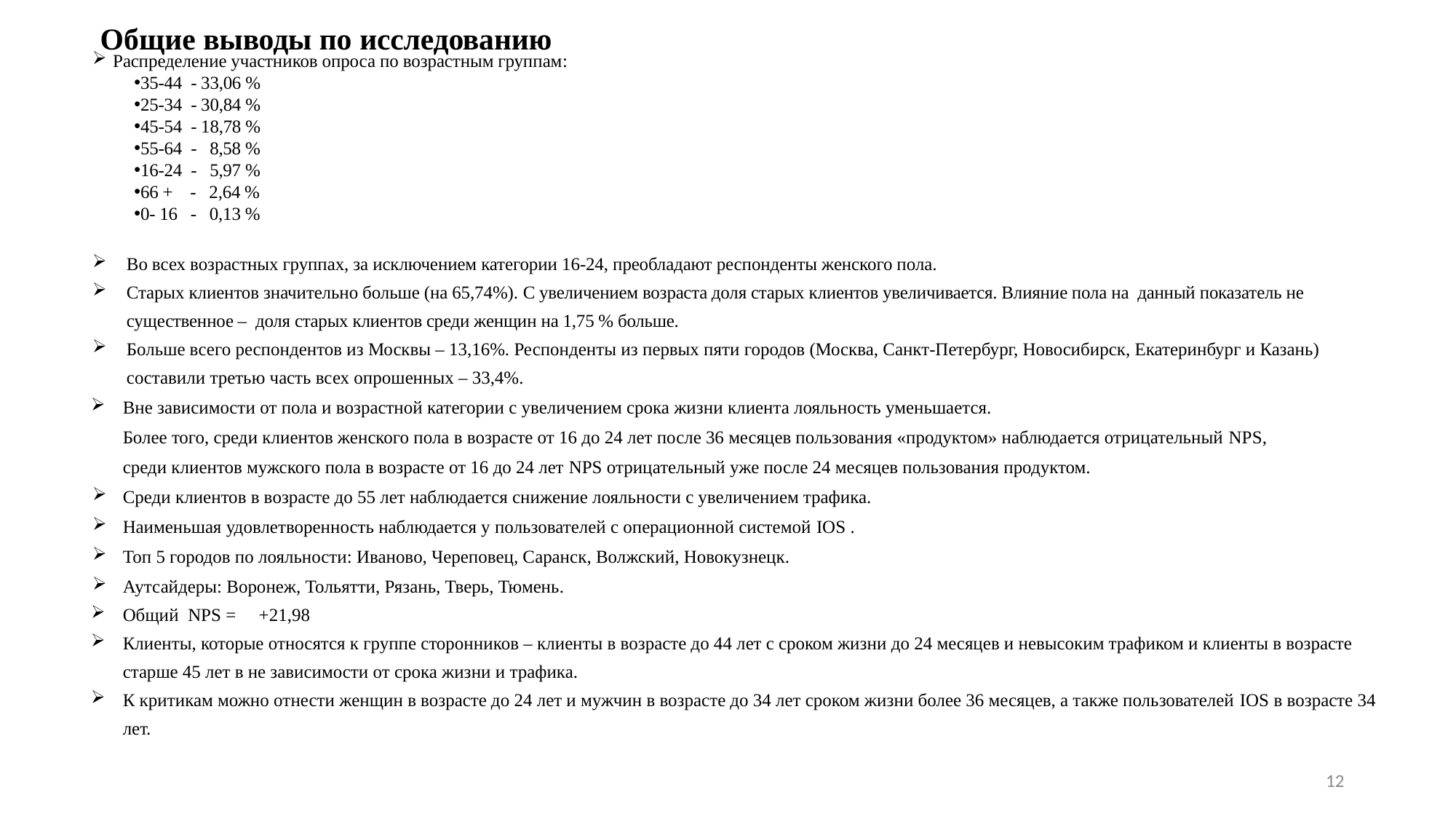

# Общие выводы по исследованию
Распределение участников опроса по возрастным группам:
35-44  - 33,06 %
25-34  - 30,84 %
45-54  - 18,78 %
55-64  -   8,58 %
16-24  -   5,97 %
66 +    -   2,64 %
0- 16   -   0,13 %

Во всех возрастных группах, за исключением категории 16-24, преобладают респонденты женского пола.
Старых клиентов значительно больше (на 65,74%). С увеличением возраста доля старых клиентов увеличивается. Влияние пола на  данный показатель не существенное –  доля старых клиентов среди женщин на 1,75 % больше.
Больше всего респондентов из Москвы – 13,16%. Респонденты из первых пяти городов (Москва, Санкт-Петербург, Новосибирск, Екатеринбург и Казань) составили третью часть всех опрошенных – 33,4%.
Вне зависимости от пола и возрастной категории с увеличением срока жизни клиента лояльность уменьшается.
Более того, среди клиентов женского пола в возрасте от 16 до 24 лет после 36 месяцев пользования «продуктом» наблюдается отрицательный NPS,
среди клиентов мужского пола в возрасте от 16 до 24 лет NPS отрицательный уже после 24 месяцев пользования продуктом.
Среди клиентов в возрасте до 55 лет наблюдается снижение лояльности с увеличением трафика.
Наименьшая удовлетворенность наблюдается у пользователей с операционной системой IOS .
Топ 5 городов по лояльности: Иваново, Череповец, Саранск, Волжский, Новокузнецк.
Аутсайдеры: Воронеж, Тольятти, Рязань, Тверь, Тюмень.
Общий  NPS =     +21,98
Клиенты, которые относятся к группе сторонников – клиенты в возрасте до 44 лет с сроком жизни до 24 месяцев и невысоким трафиком и клиенты в возрасте старше 45 лет в не зависимости от срока жизни и трафика.
К критикам можно отнести женщин в возрасте до 24 лет и мужчин в возрасте до 34 лет сроком жизни более 36 месяцев, а также пользователей IOS в возрасте 34 лет.
12